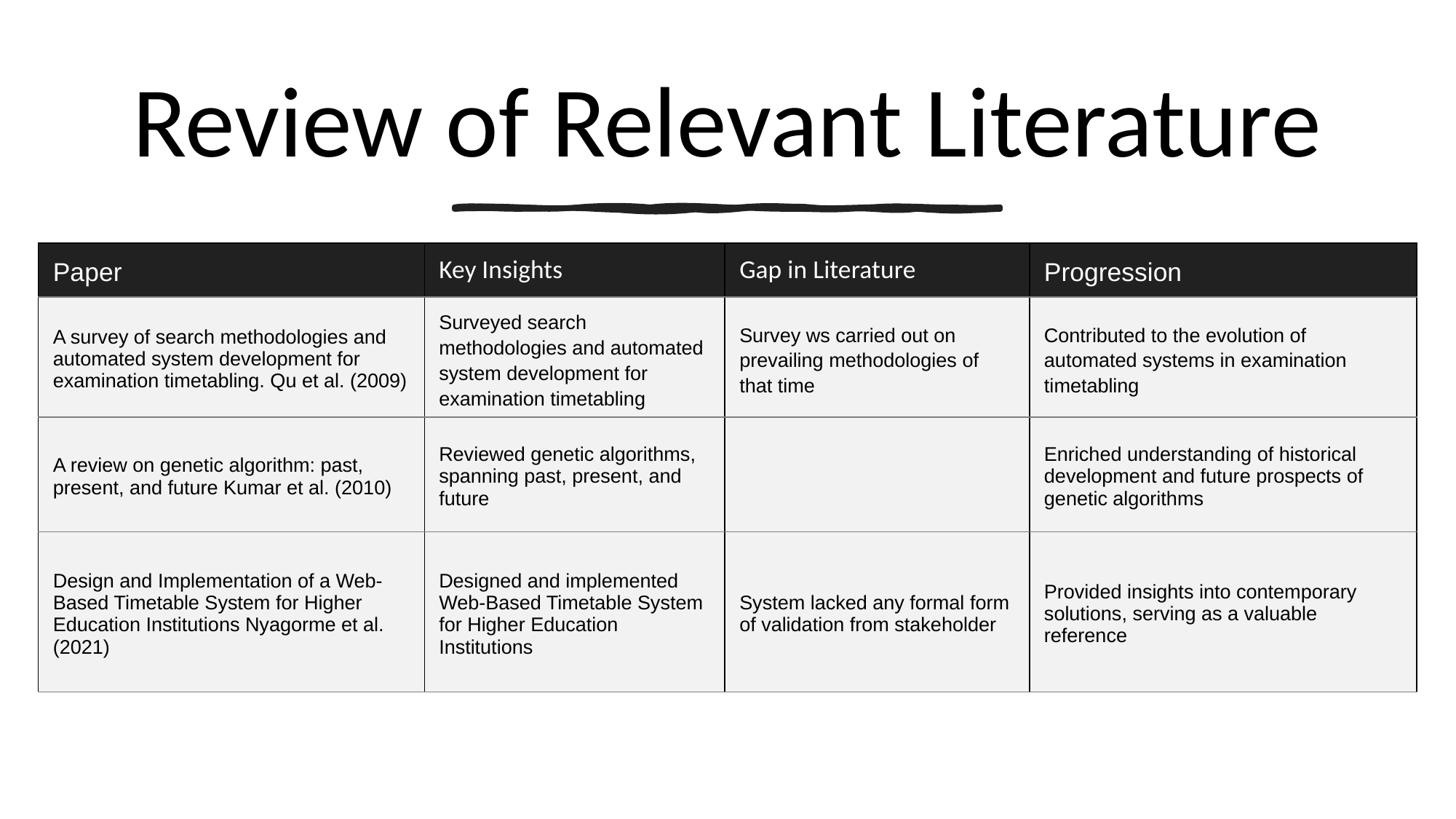

# Review of Relevant Literature

| Paper | Key Insights | Gap in Literature | Progression |
| --- | --- | --- | --- |
| A survey of search methodologies and automated system development for examination timetabling. Qu et al. (2009) | Surveyed search methodologies and automated system development for examination timetabling | Survey ws carried out on prevailing methodologies of that time | Contributed to the evolution of automated systems in examination timetabling |
| A review on genetic algorithm: past, present, and future Kumar et al. (2010) | Reviewed genetic algorithms, spanning past, present, and future |  | Enriched understanding of historical development and future prospects of genetic algorithms |
| Design and Implementation of a Web-Based Timetable System for Higher Education Institutions Nyagorme et al. (2021) | Designed and implemented Web-Based Timetable System for Higher Education Institutions | System lacked any formal form of validation from stakeholder | Provided insights into contemporary solutions, serving as a valuable reference |